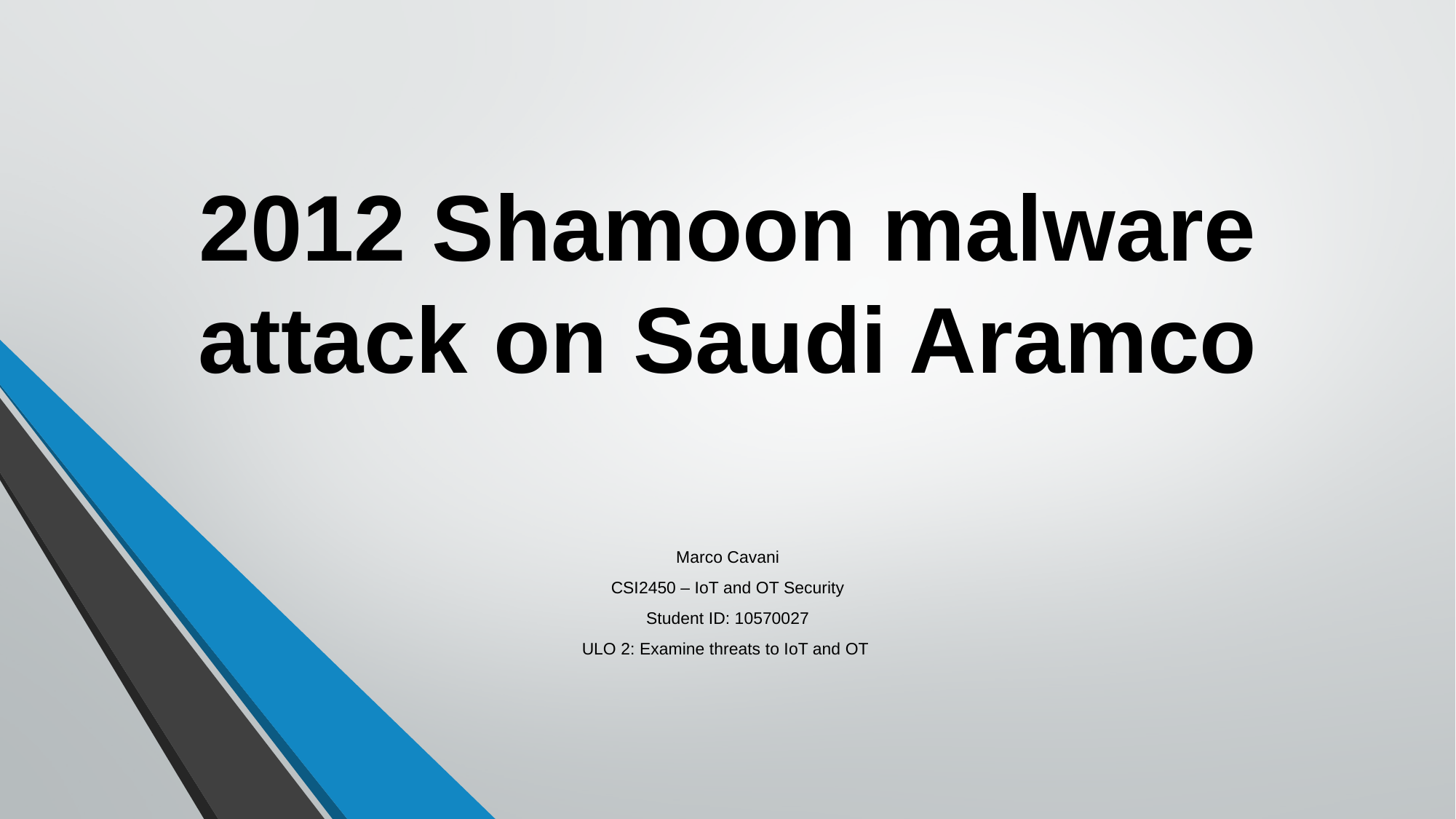

# 2012 Shamoon malware attack on Saudi Aramco

Marco Cavani
CSI2450 – IoT and OT Security
Student ID: 10570027
ULO 2: Examine threats to IoT and OT